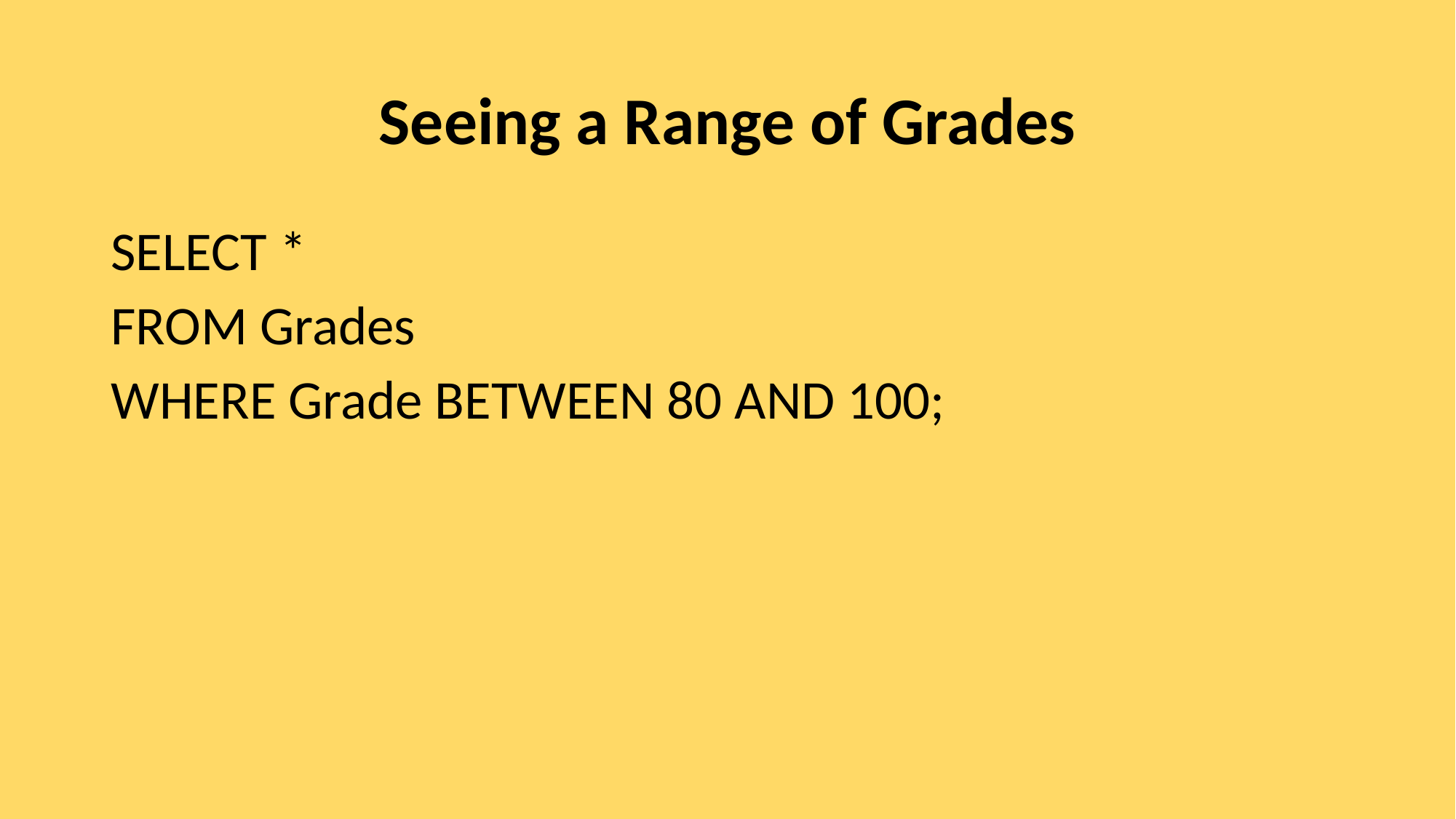

# Seeing a Range of Grades
SELECT *
FROM Grades
WHERE Grade BETWEEN 80 AND 100;